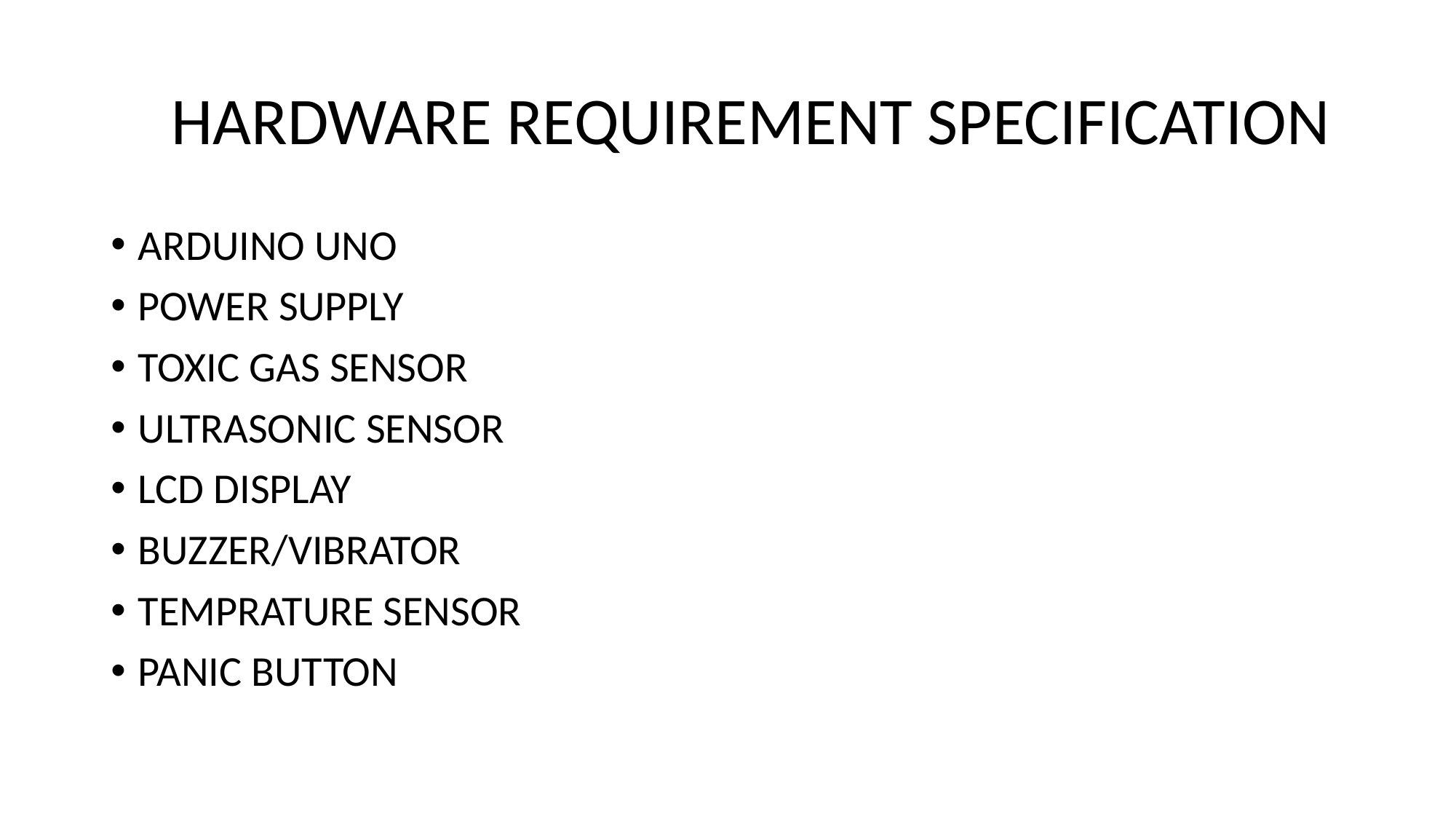

# HARDWARE REQUIREMENT SPECIFICATION
ARDUINO UNO
POWER SUPPLY
TOXIC GAS SENSOR
ULTRASONIC SENSOR
LCD DISPLAY
BUZZER/VIBRATOR
TEMPRATURE SENSOR
PANIC BUTTON